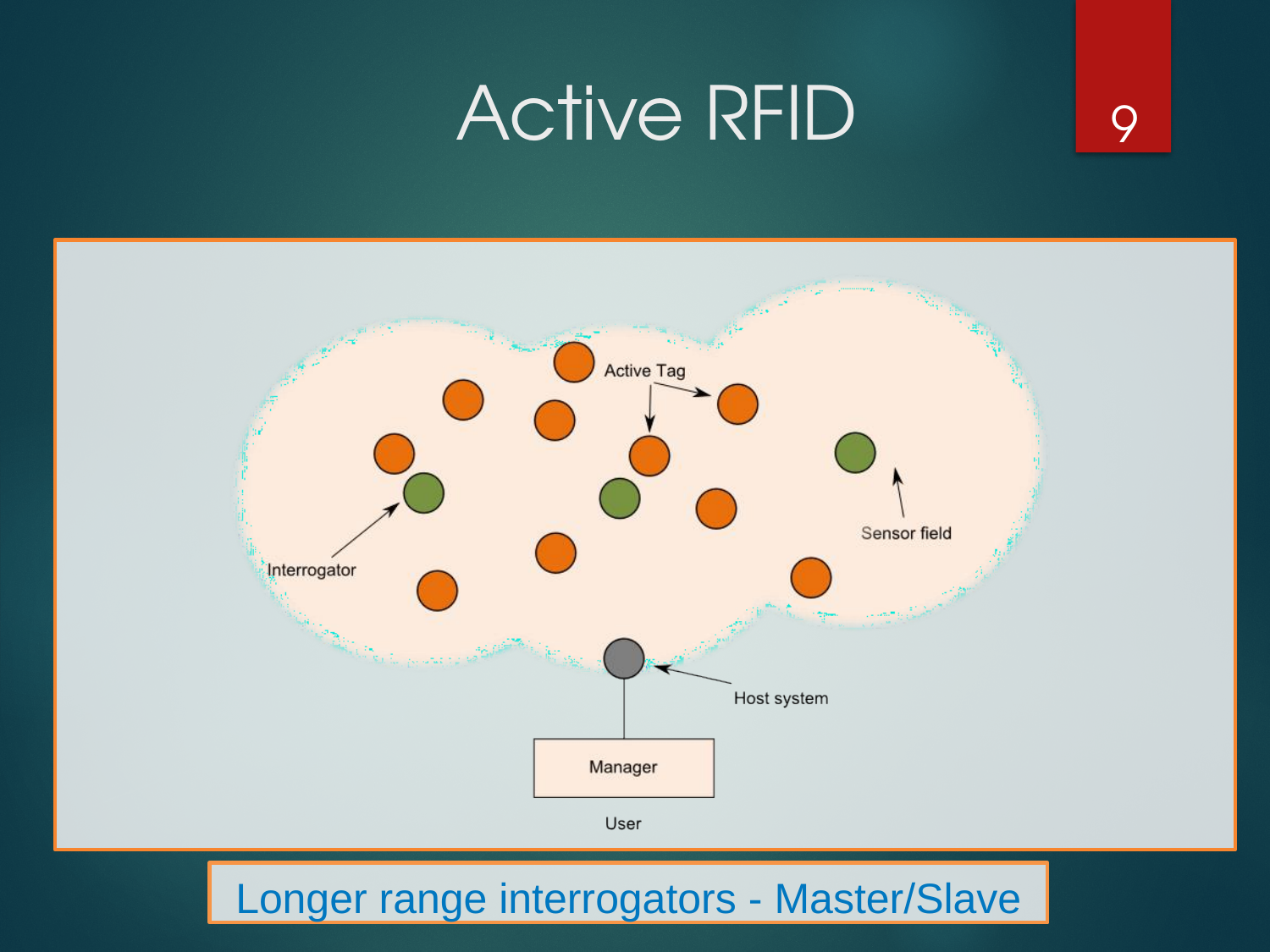

9
# Active RFID

Longer range interrogators - Master/Slave